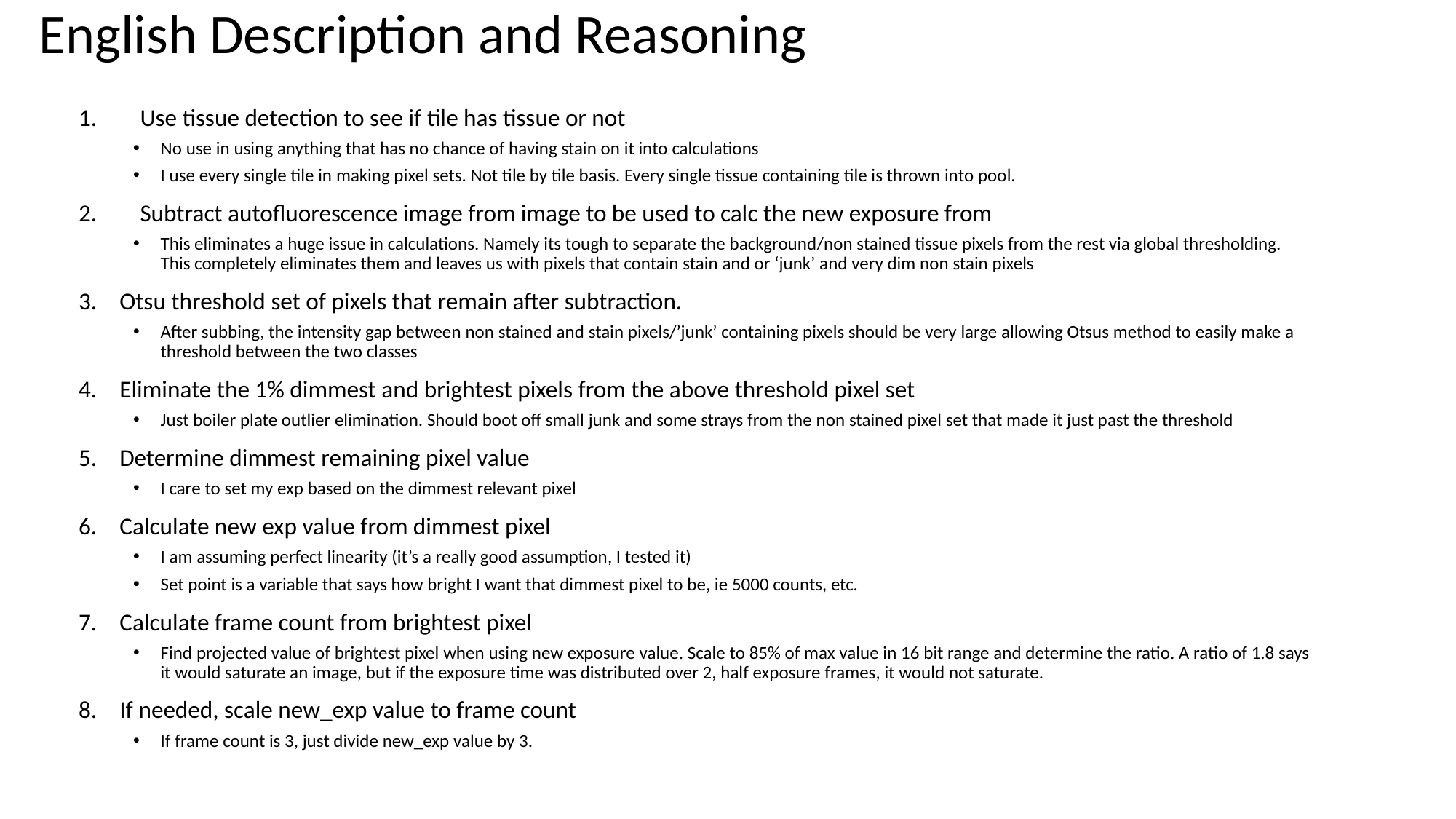

# English Description and Reasoning
Use tissue detection to see if tile has tissue or not
No use in using anything that has no chance of having stain on it into calculations
I use every single tile in making pixel sets. Not tile by tile basis. Every single tissue containing tile is thrown into pool.
Subtract autofluorescence image from image to be used to calc the new exposure from
This eliminates a huge issue in calculations. Namely its tough to separate the background/non stained tissue pixels from the rest via global thresholding. This completely eliminates them and leaves us with pixels that contain stain and or ‘junk’ and very dim non stain pixels
Otsu threshold set of pixels that remain after subtraction.
After subbing, the intensity gap between non stained and stain pixels/’junk’ containing pixels should be very large allowing Otsus method to easily make a threshold between the two classes
Eliminate the 1% dimmest and brightest pixels from the above threshold pixel set
Just boiler plate outlier elimination. Should boot off small junk and some strays from the non stained pixel set that made it just past the threshold
Determine dimmest remaining pixel value
I care to set my exp based on the dimmest relevant pixel
Calculate new exp value from dimmest pixel
I am assuming perfect linearity (it’s a really good assumption, I tested it)
Set point is a variable that says how bright I want that dimmest pixel to be, ie 5000 counts, etc.
Calculate frame count from brightest pixel
Find projected value of brightest pixel when using new exposure value. Scale to 85% of max value in 16 bit range and determine the ratio. A ratio of 1.8 says it would saturate an image, but if the exposure time was distributed over 2, half exposure frames, it would not saturate.
If needed, scale new_exp value to frame count
If frame count is 3, just divide new_exp value by 3.